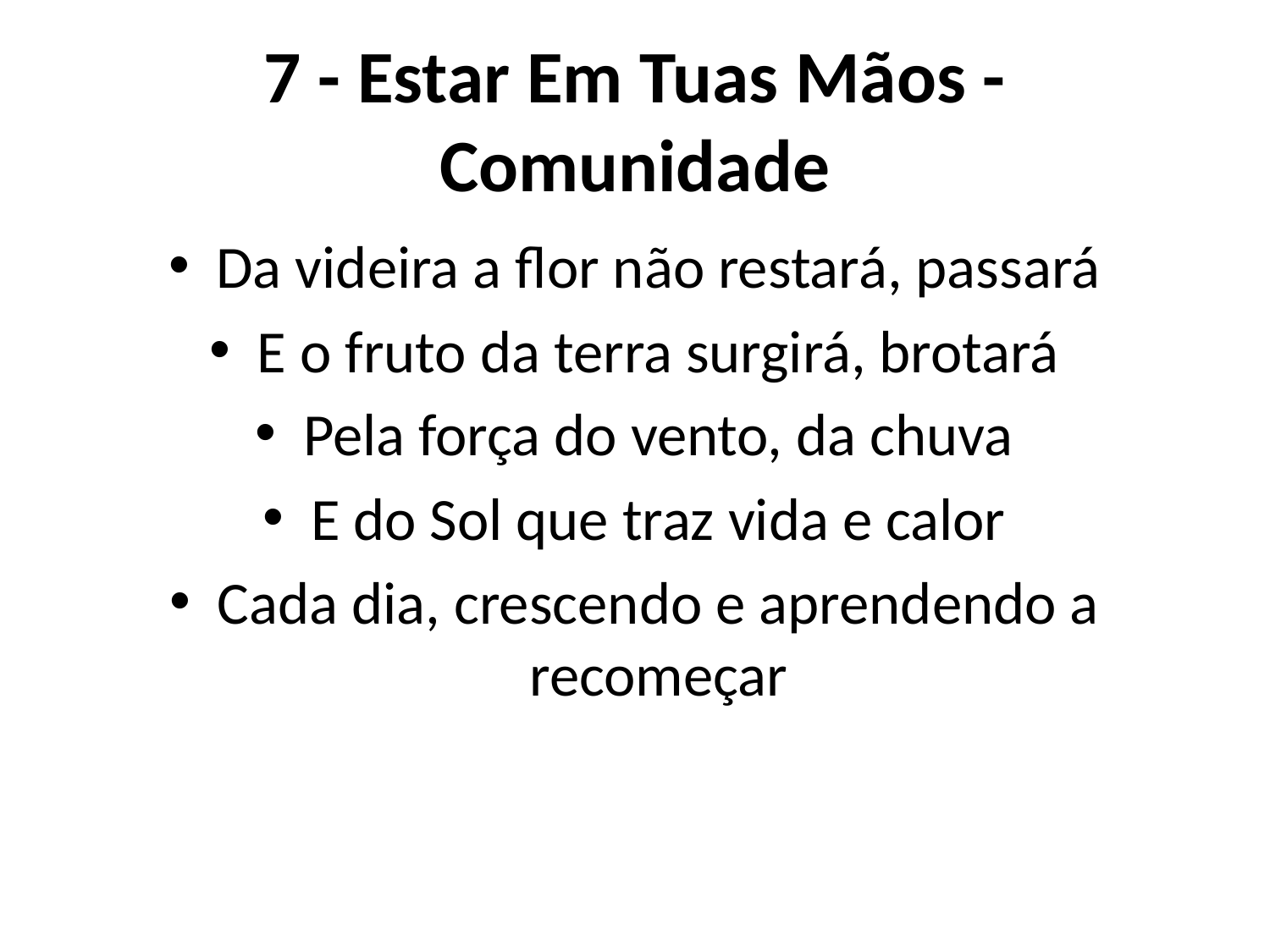

# 7 - Estar Em Tuas Mãos - Comunidade
Da videira a flor não restará, passará
E o fruto da terra surgirá, brotará
Pela força do vento, da chuva
E do Sol que traz vida e calor
Cada dia, crescendo e aprendendo a recomeçar